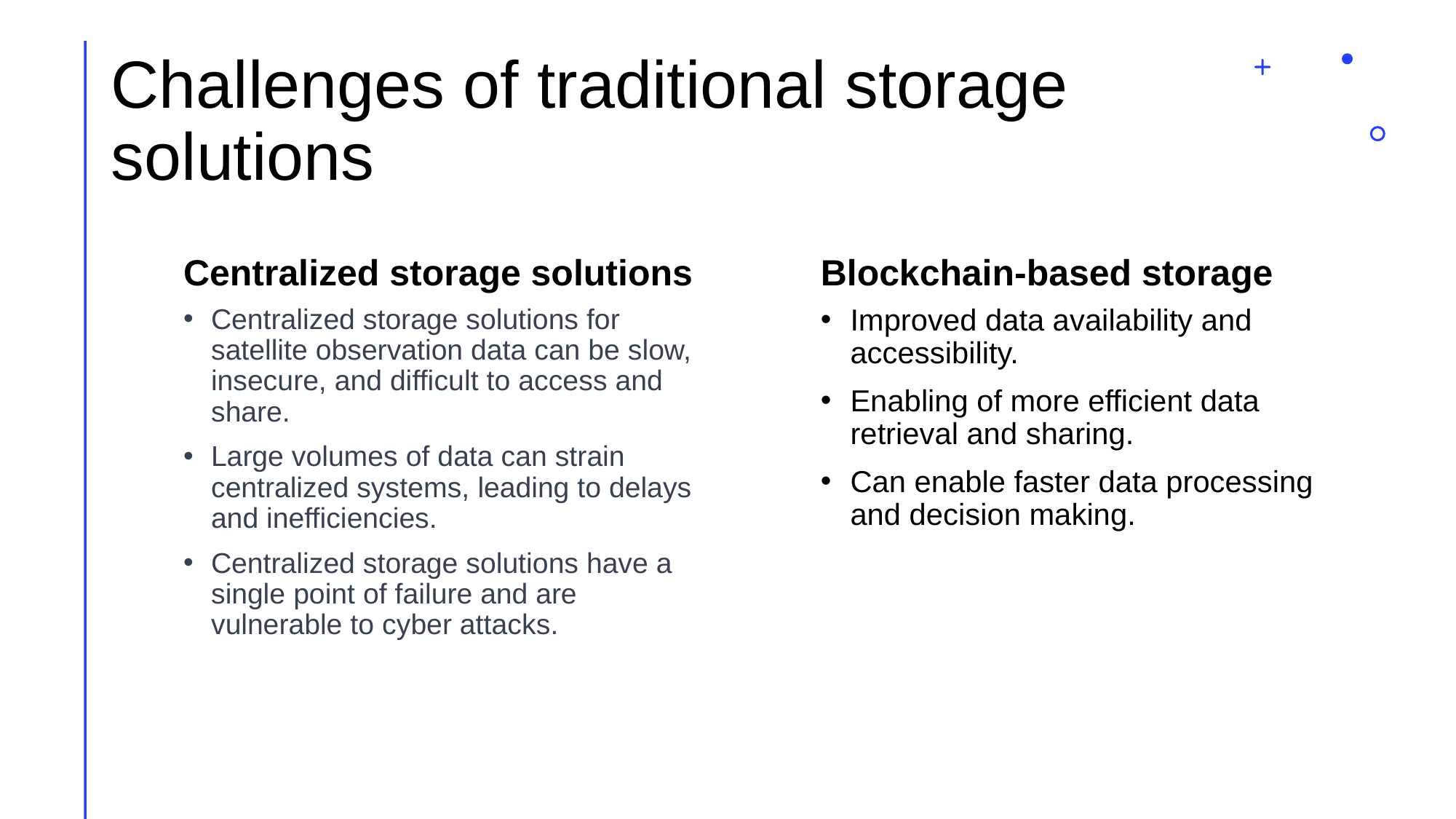

# Challenges of traditional storage solutions
Centralized storage solutions
Blockchain-based storage
Centralized storage solutions for satellite observation data can be slow, insecure, and difficult to access and share.
Large volumes of data can strain centralized systems, leading to delays and inefficiencies.
Centralized storage solutions have a single point of failure and are vulnerable to cyber attacks.
Improved data availability and accessibility.
Enabling of more efficient data retrieval and sharing.
Can enable faster data processing and decision making.